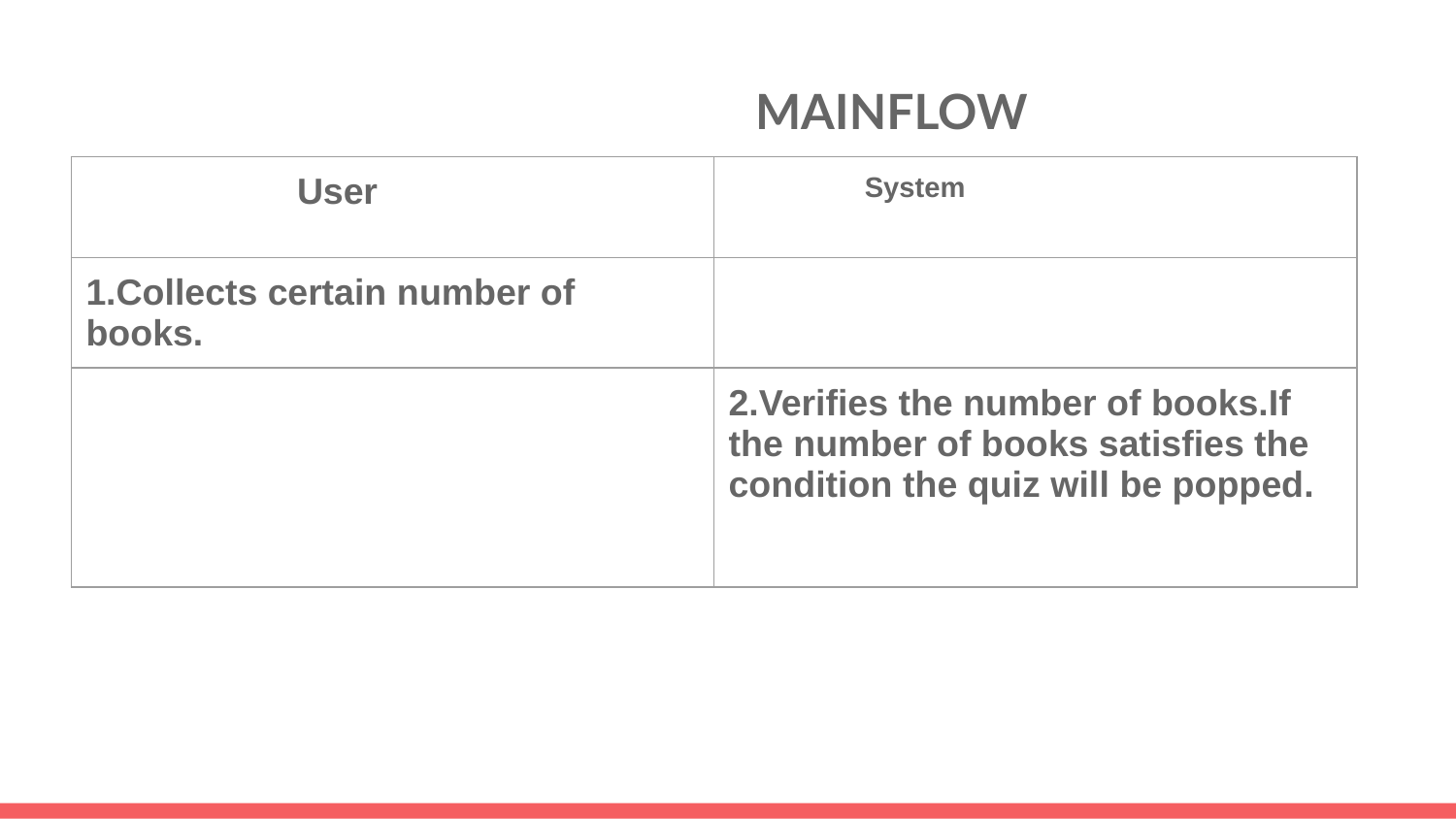

MAINFLOW
| User | System |
| --- | --- |
| 1.Collects certain number of books. |  |
|  | 2.Verifies the number of books.If the number of books satisfies the condition the quiz will be popped. |